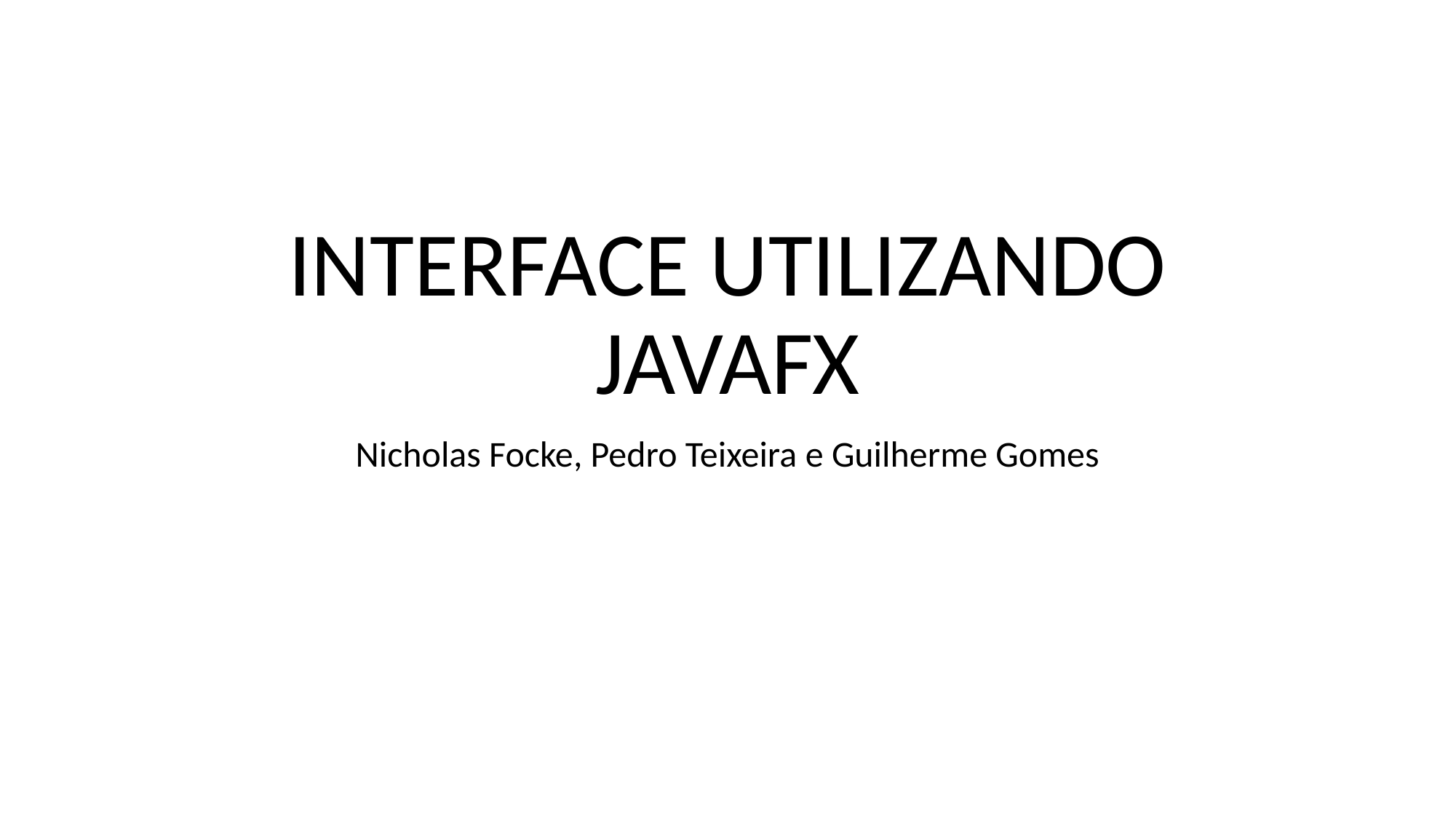

# INTERFACE UTILIZANDO JAVAFX
Nicholas Focke, Pedro Teixeira e Guilherme Gomes